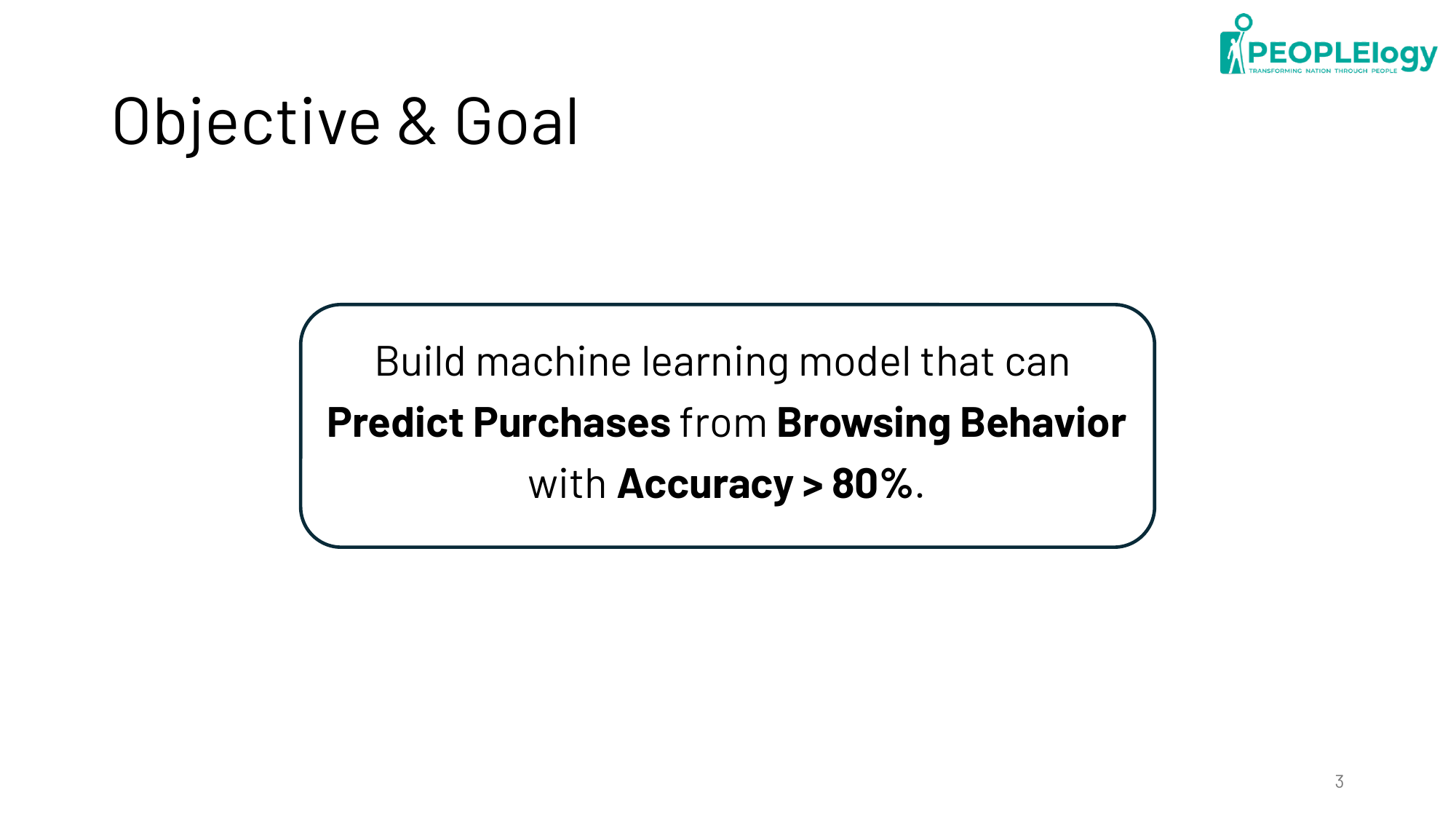

# Objective & Goal

Build machine learning model that can
Predict Purchases from Browsing Behavior
with Accuracy > 80%.
3